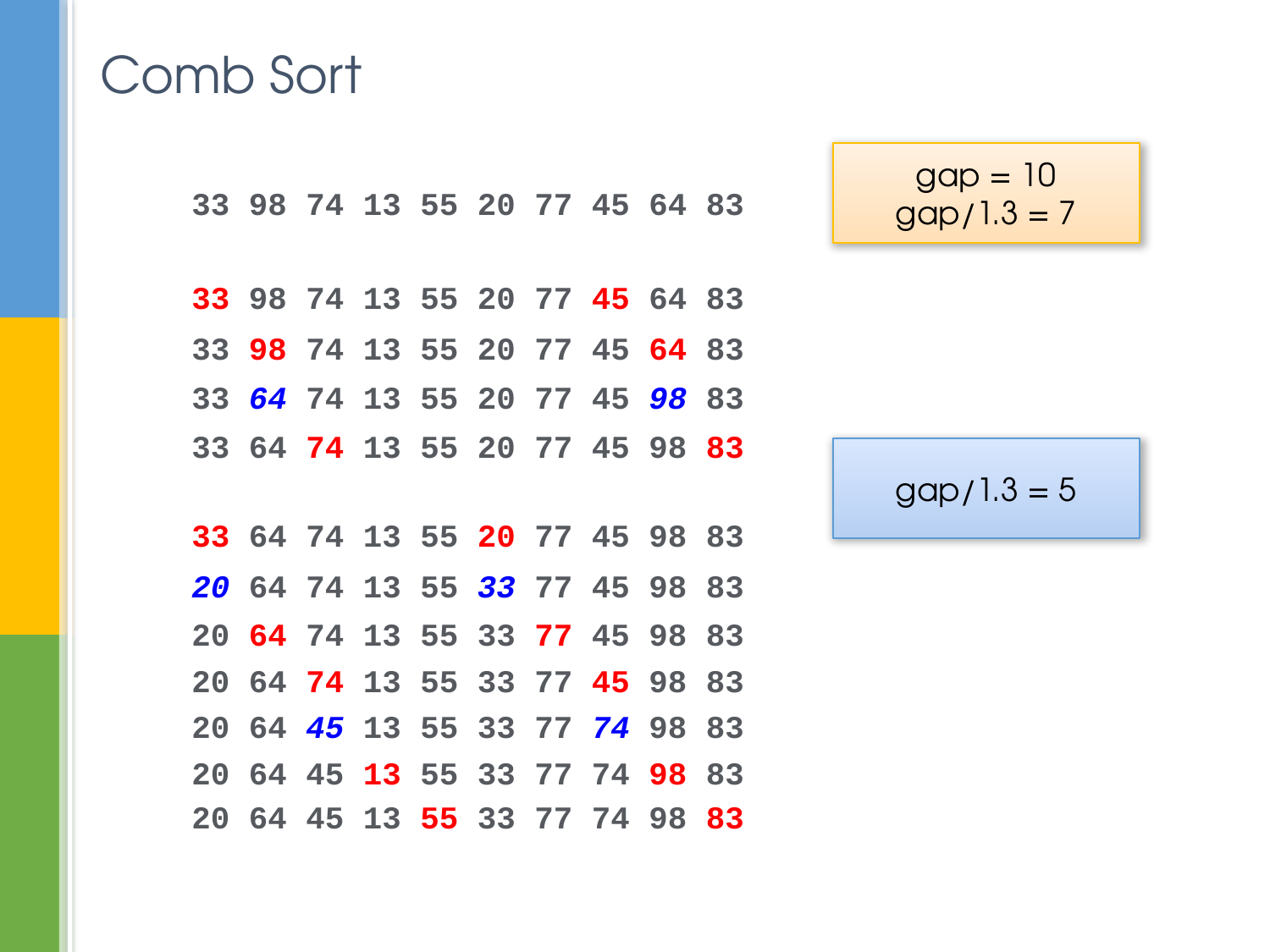

# Comb Sort
gap = 10
gap/1.3 = 7
33 98 74 13 55 20 77 45 64 83
33 98 74 13 55 20 77 45 64 83
33 98 74 13 55 20 77 45 64 83
33 64 74 13 55 20 77 45 98 83
33 64 74 13 55 20 77 45 98 83
gap/1.3 = 5
33 64 74 13 55 20 77 45 98 83
20 64 74 13 55 33 77 45 98 83
20 64 74 13 55 33 77 45 98 83
20 64 74 13 55 33 77 45 98 83
20 64 45 13 55 33 77 74 98 83
20 64 45 13 55 33 77 74 98 83
20 64 45 13 55 33 77 74 98 83